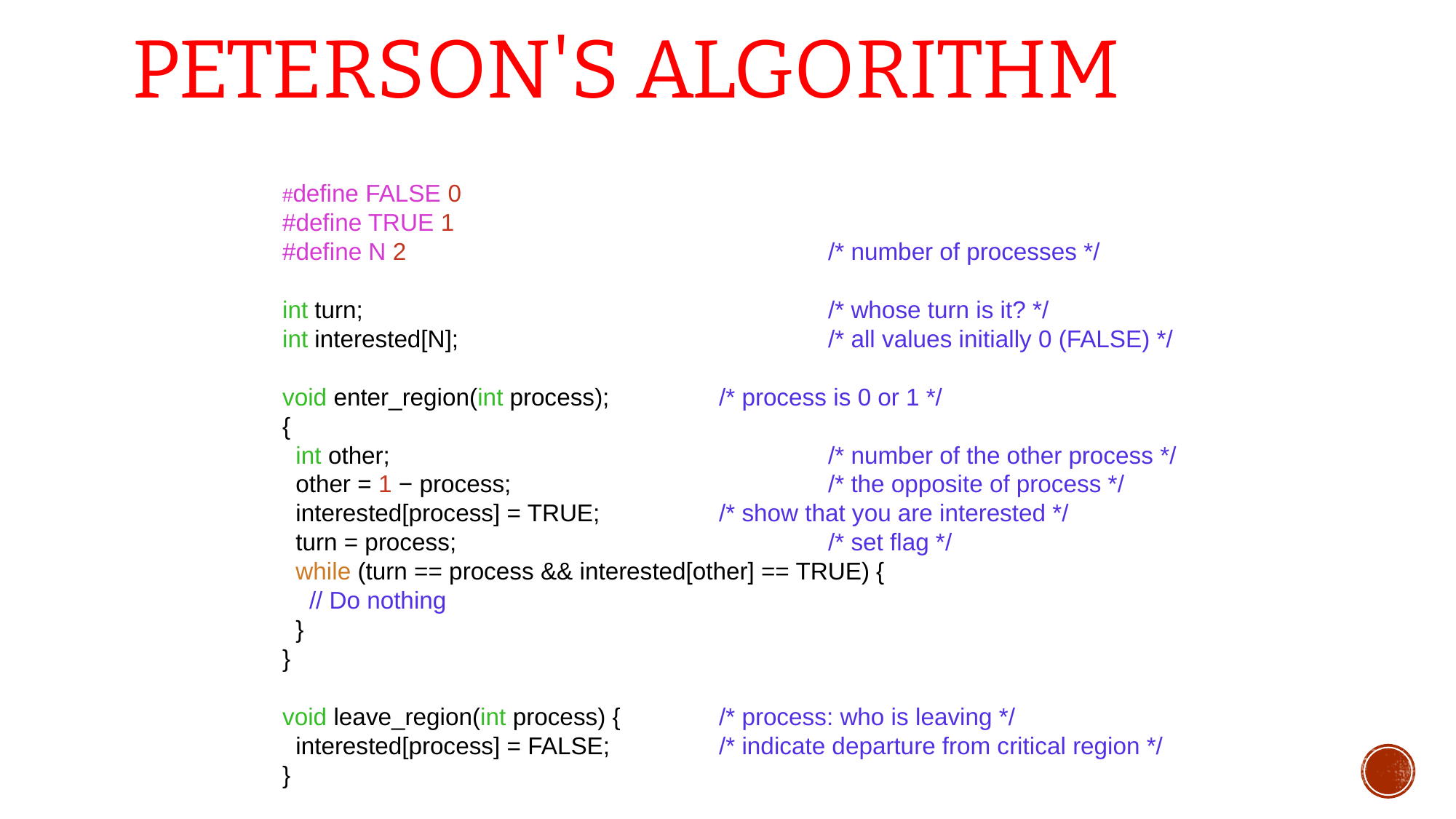

# Peterson's Algorithm
#define FALSE 0
#define TRUE 1
#define N 2                             				/* number of processes */

int turn;                               					/* whose turn is it? */
int interested[N];                     	 			/* all values initially 0 (FALSE) */

void enter_region(int process);         	/* process is 0 or 1 */
{
  int other;                           		 			/* number of the other process */
  other = 1 − process;                  			/* the opposite of process */
  interested[process] = TRUE;           	/* show that you are interested */
  turn = process;                       			/* set flag */
  while (turn == process && interested[other] == TRUE) {
    // Do nothing
  }
}

void leave_region(int process) {        	/* process: who is leaving */
  interested[process] = FALSE;          	/* indicate departure from critical region */
}